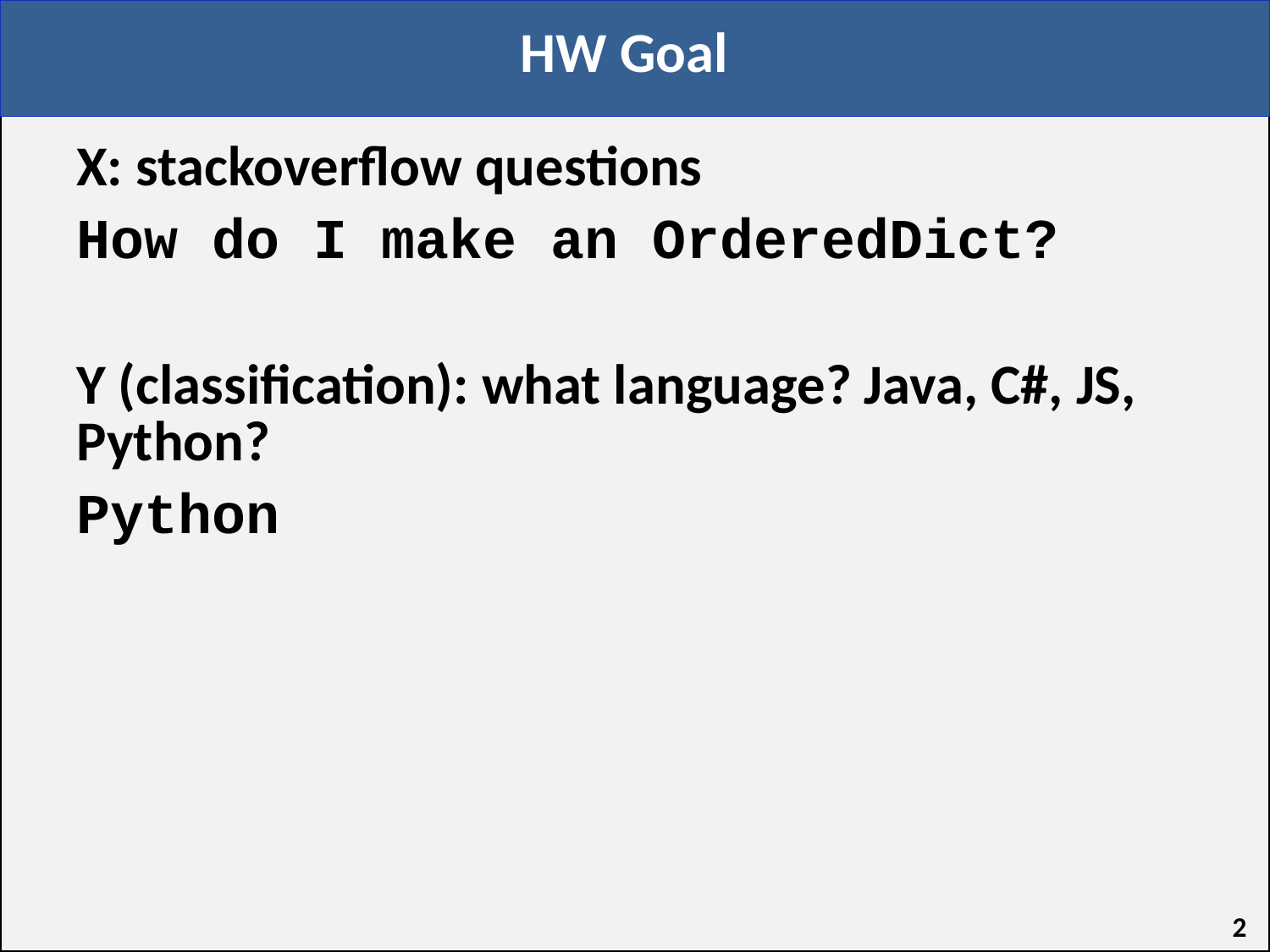

# HW Goal
X: stackoverflow questions
How do I make an OrderedDict?

Y (classification): what language? Java, C#, JS, Python?
Python
2